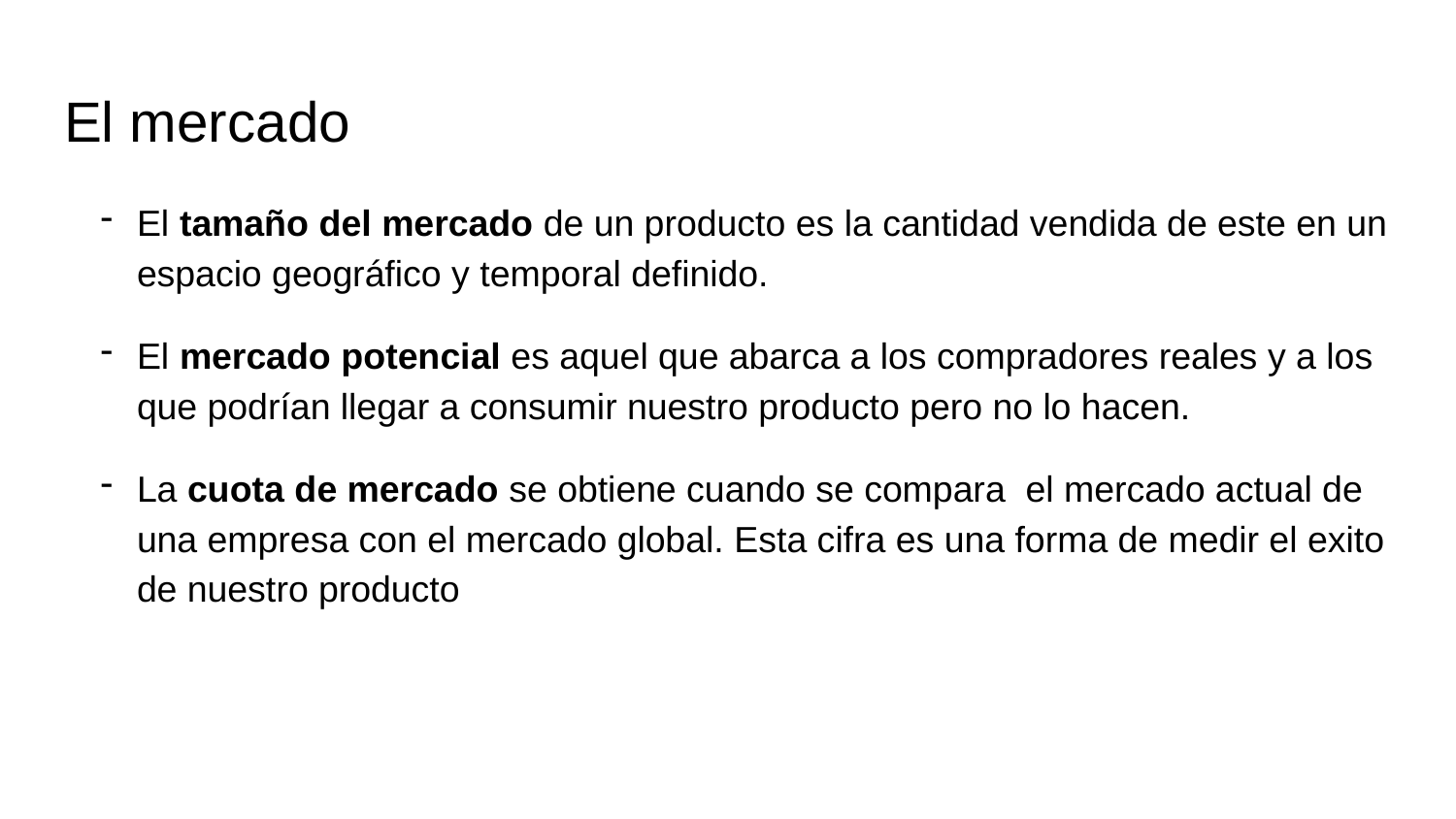

# El mercado
El tamaño del mercado de un producto es la cantidad vendida de este en un espacio geográfico y temporal definido.
El mercado potencial es aquel que abarca a los compradores reales y a los que podrían llegar a consumir nuestro producto pero no lo hacen.
La cuota de mercado se obtiene cuando se compara  el mercado actual de una empresa con el mercado global. Esta cifra es una forma de medir el exito de nuestro producto